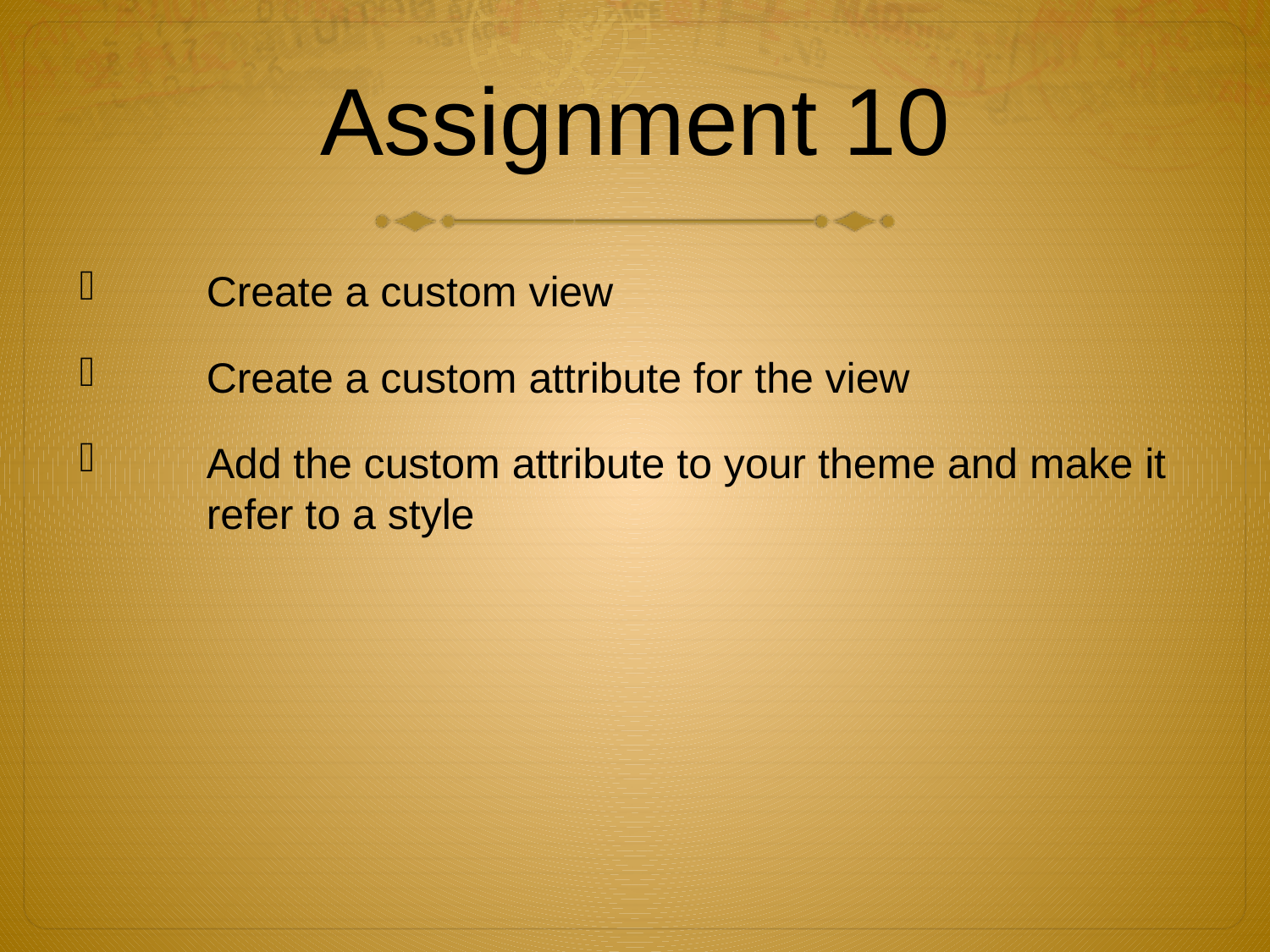

# Assignment 10
Create a custom view
Create a custom attribute for the view
Add the custom attribute to your theme and make it refer to a style